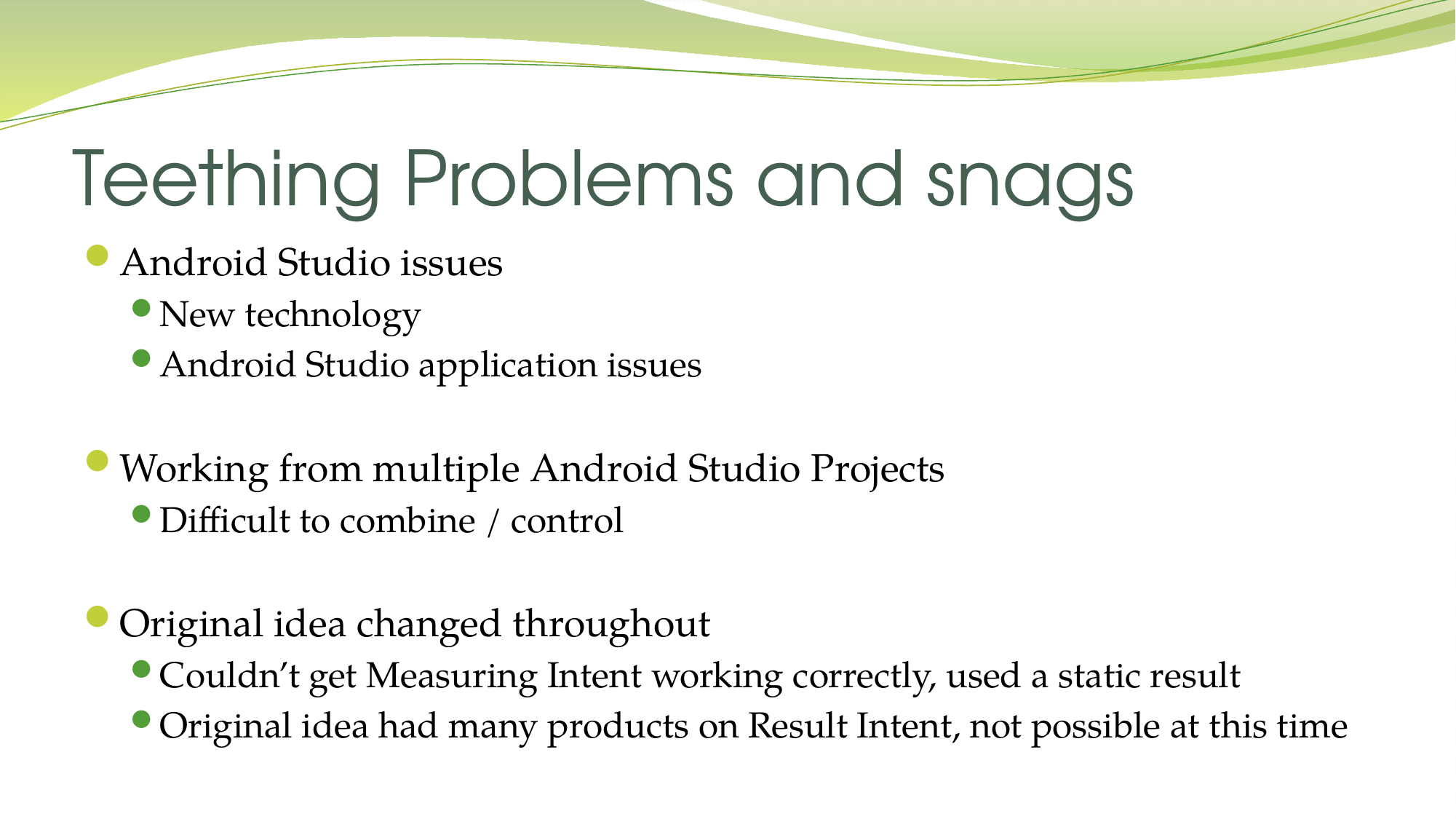

# Teething Problems and snags
Android Studio issues
New technology
Android Studio application issues

Working from multiple Android Studio Projects
Difficult to combine / control

Original idea changed throughout
Couldn’t get Measuring Intent working correctly, used a static result
Original idea had many products on Result Intent, not possible at this time